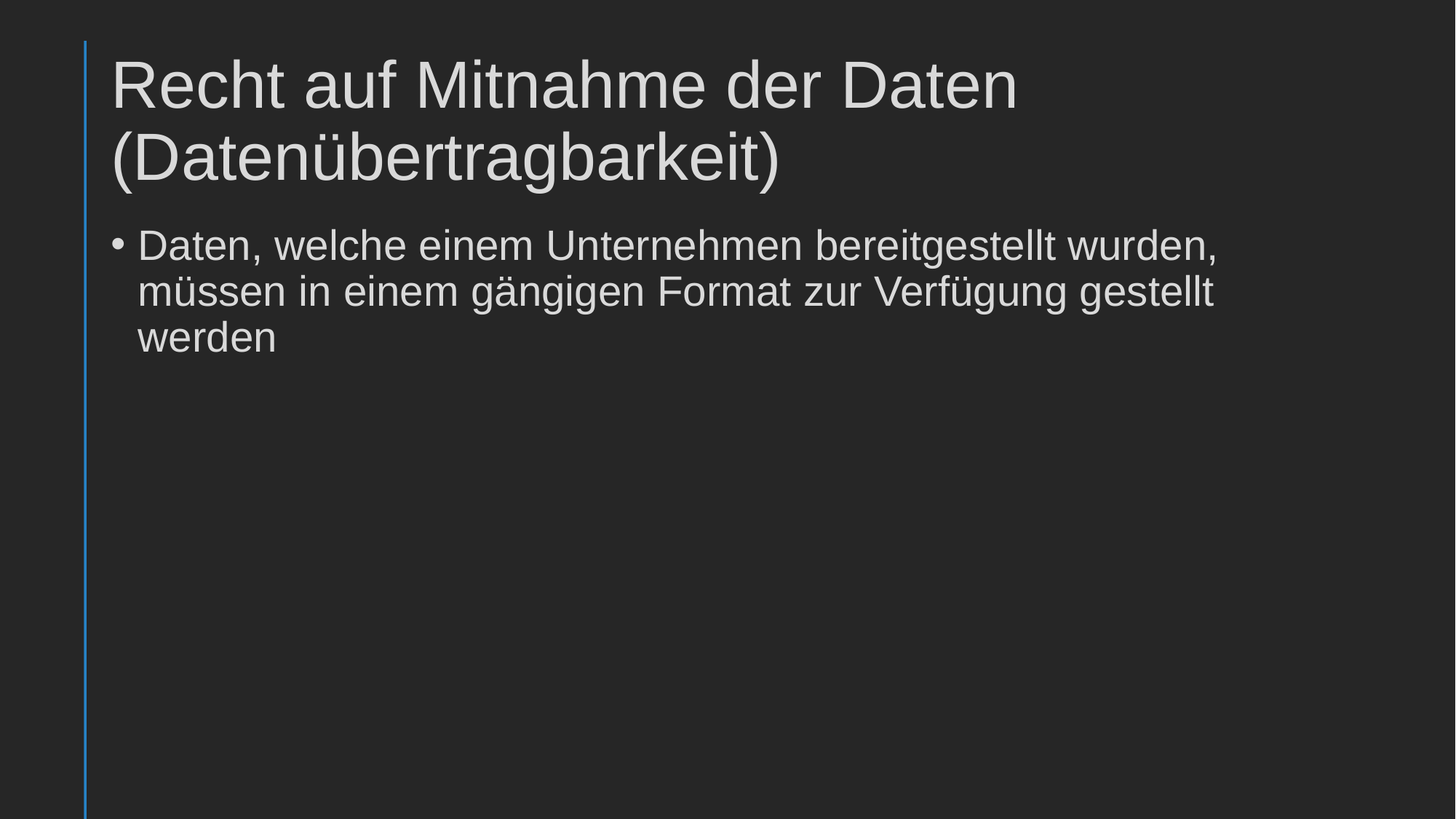

# Recht auf Mitnahme der Daten (Datenübertragbarkeit)
Daten, welche einem Unternehmen bereitgestellt wurden, müssen in einem gängigen Format zur Verfügung gestellt werden